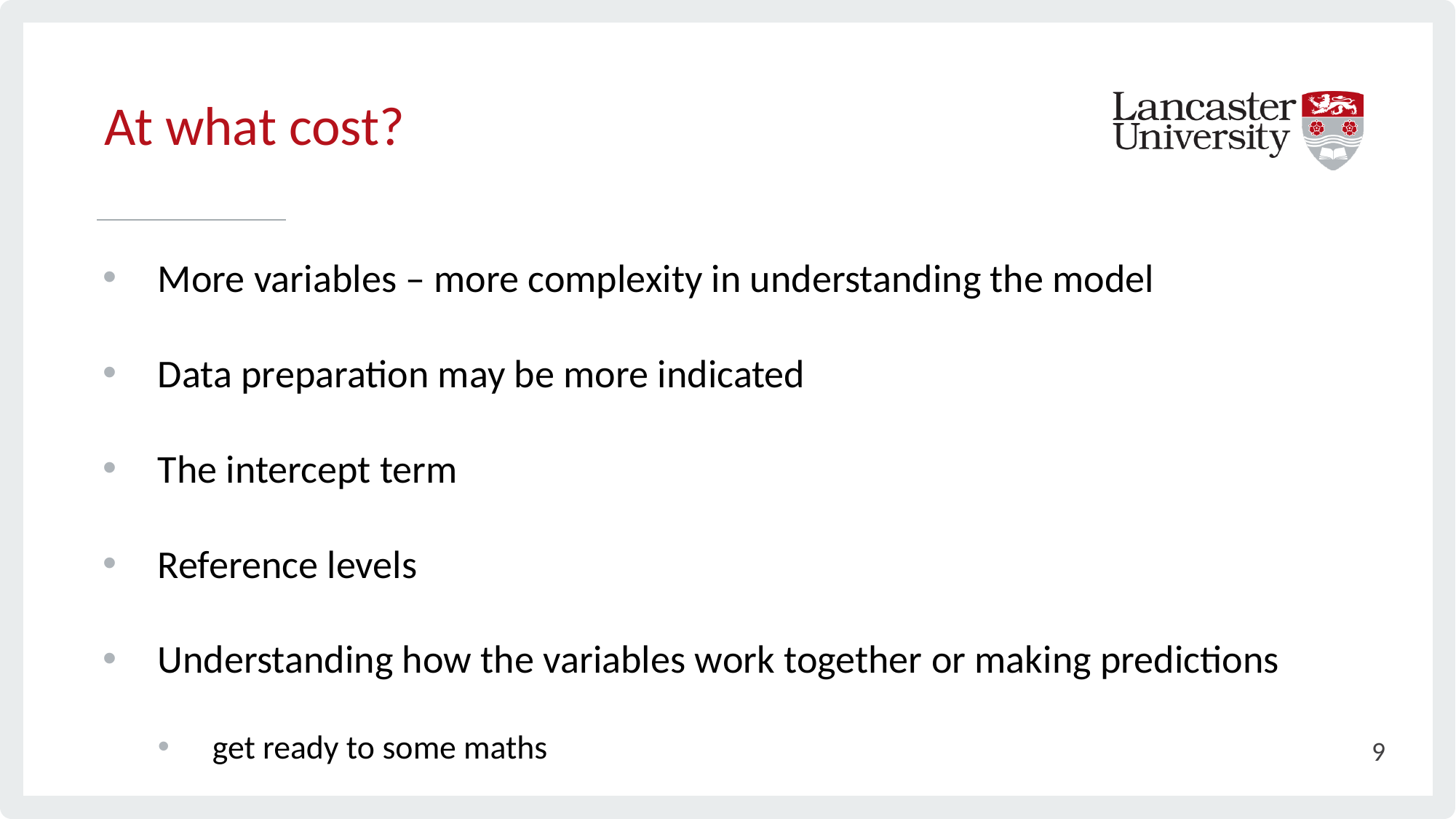

At what cost?
# More variables – more complexity in understanding the model
Data preparation may be more indicated
The intercept term
Reference levels
Understanding how the variables work together or making predictions
get ready to some maths
9